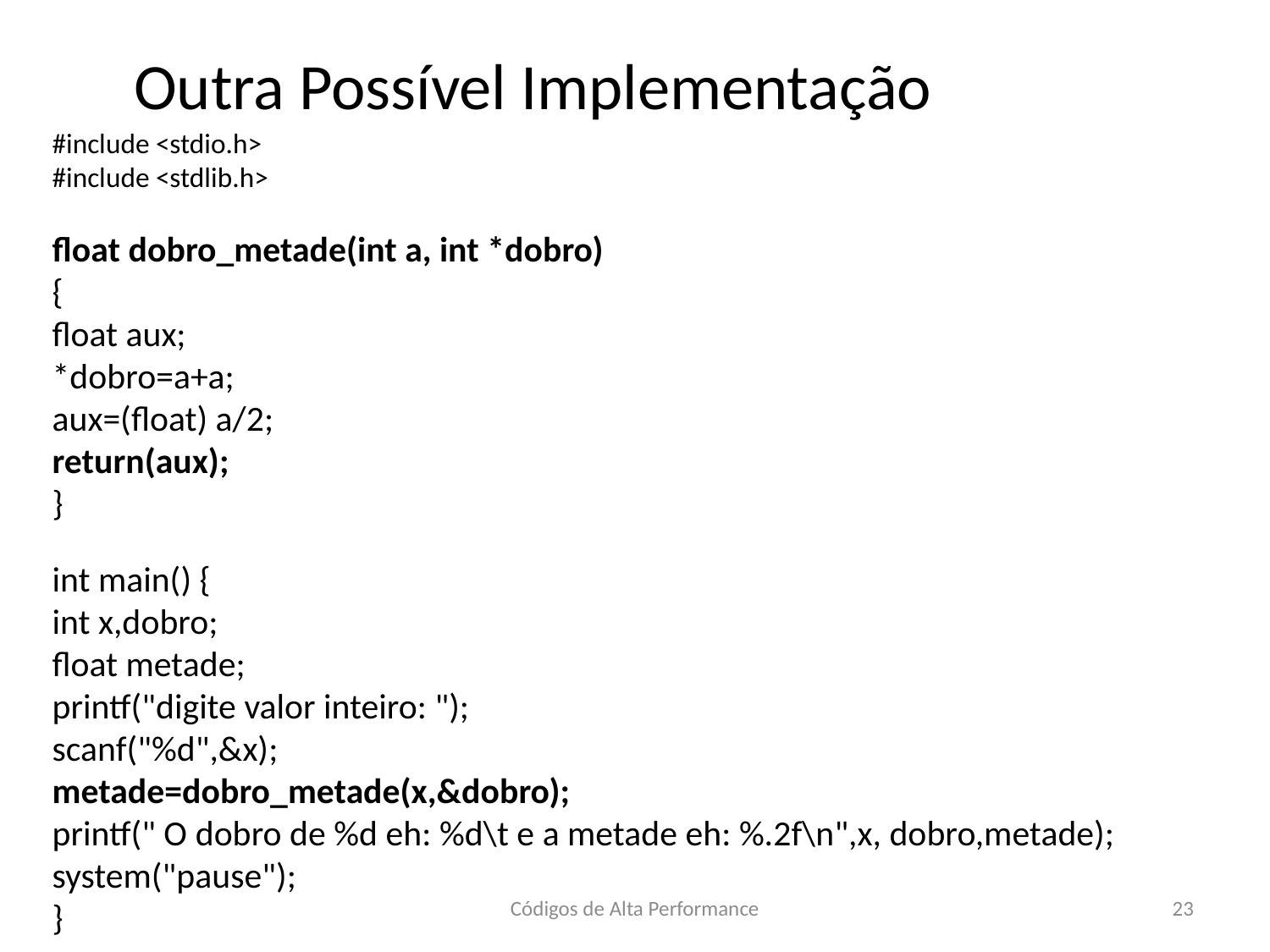

# Outra Possível Implementação
#include <stdio.h>
#include <stdlib.h>

float dobro_metade(int a, int *dobro)
{
float aux;
*dobro=a+a;
aux=(float) a/2;
return(aux);
}

int main() {
int x,dobro;
float metade;
printf("digite valor inteiro: ");
scanf("%d",&x);
metade=dobro_metade(x,&dobro);
printf(" O dobro de %d eh: %d\t e a metade eh: %.2f\n",x, dobro,metade);
system("pause");
}
Códigos de Alta Performance
23